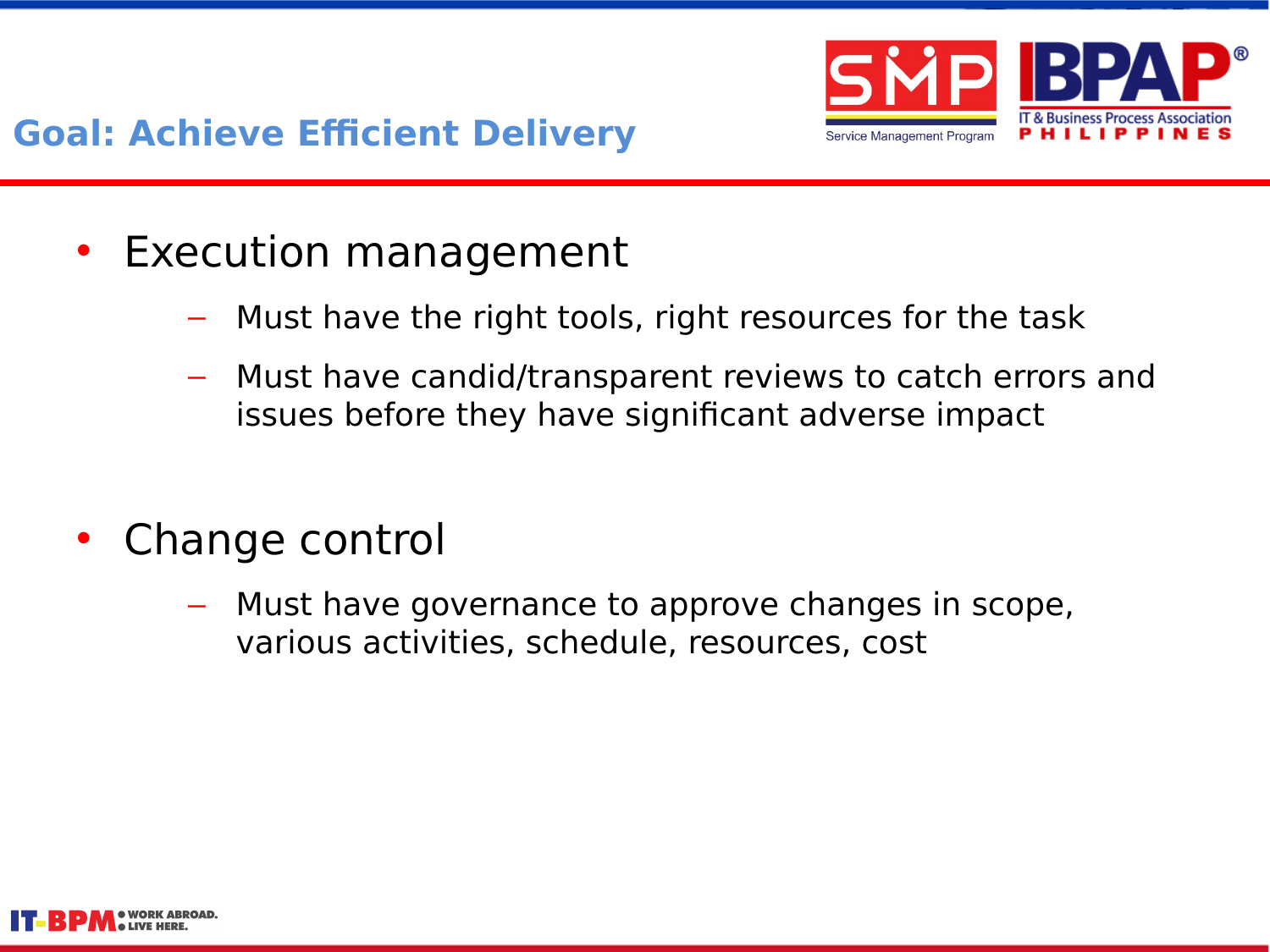

# Goal: Achieve Efficient Delivery
Execution management
Must have the right tools, right resources for the task
Must have candid/transparent reviews to catch errors and issues before they have significant adverse impact

Change control
Must have governance to approve changes in scope, various activities, schedule, resources, cost